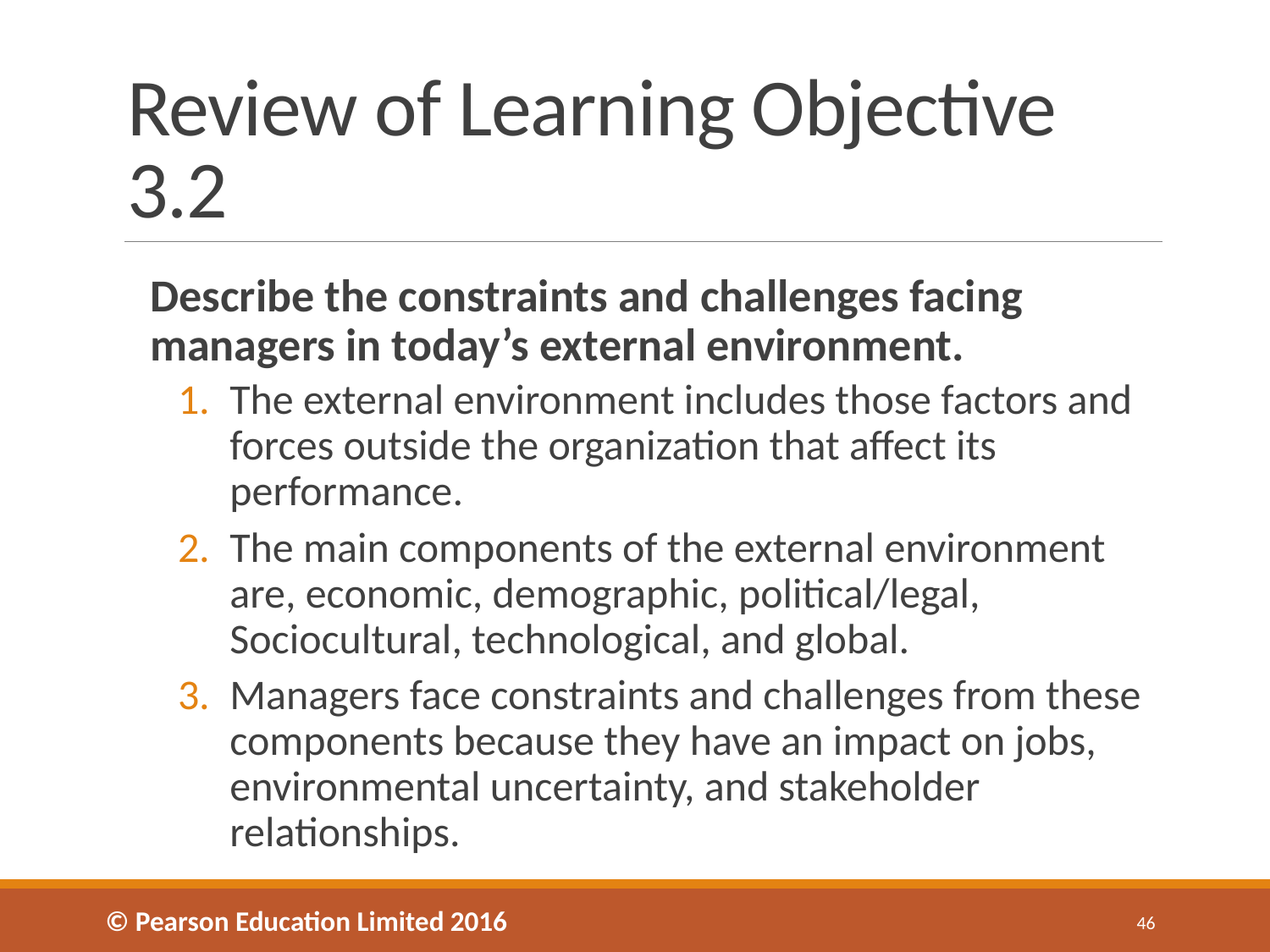

# Review of Learning Objective 3.2
Describe the constraints and challenges facing managers in today’s external environment.
The external environment includes those factors and forces outside the organization that affect its performance.
The main components of the external environment are, economic, demographic, political/legal, Sociocultural, technological, and global.
Managers face constraints and challenges from these components because they have an impact on jobs, environmental uncertainty, and stakeholder relationships.
© Pearson Education Limited 2016
46